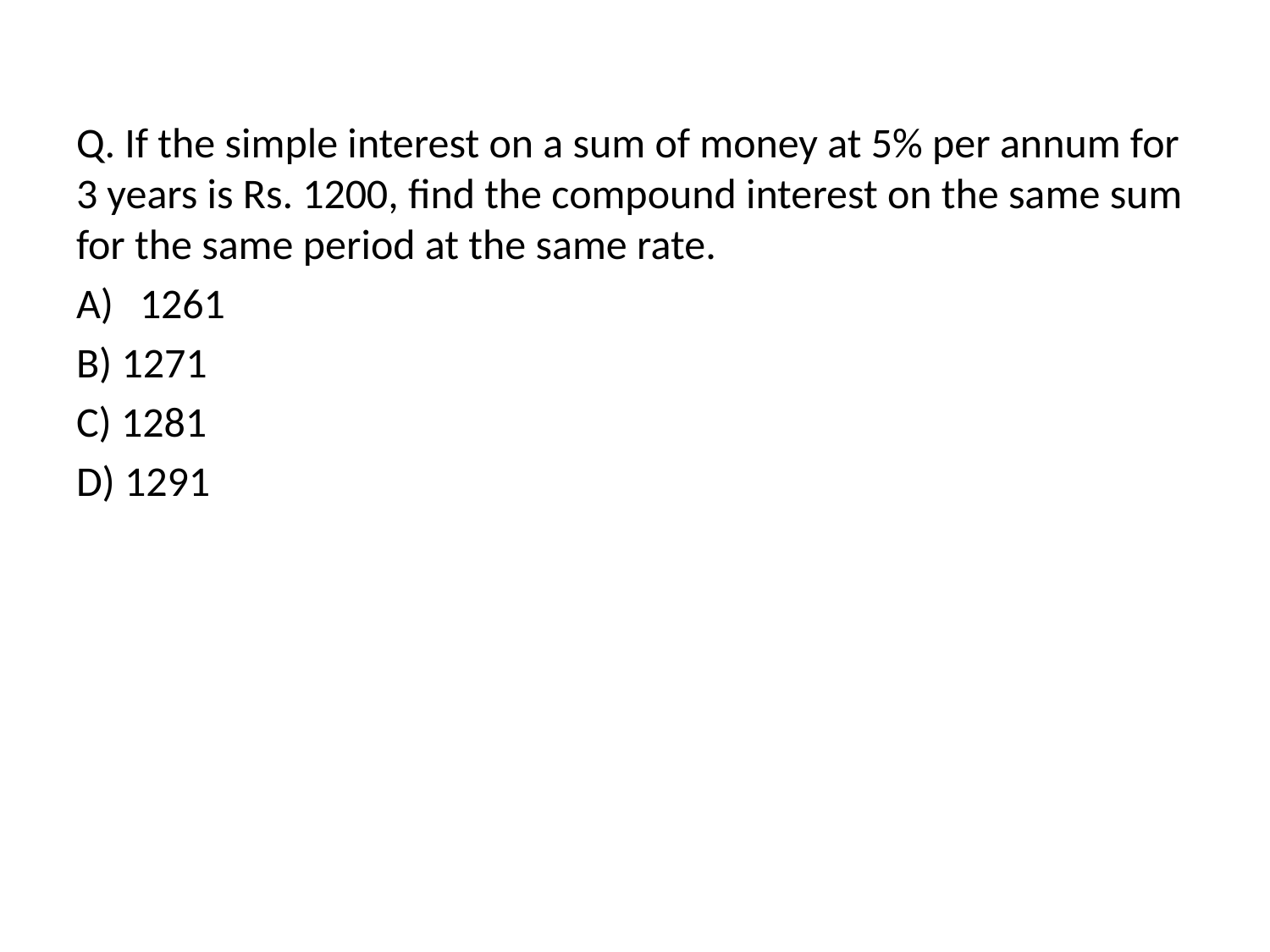

Q. If the simple interest on a sum of money at 5% per annum for 3 years is Rs. 1200, find the compound interest on the same sum for the same period at the same rate.
1261
B) 1271
C) 1281
D) 1291